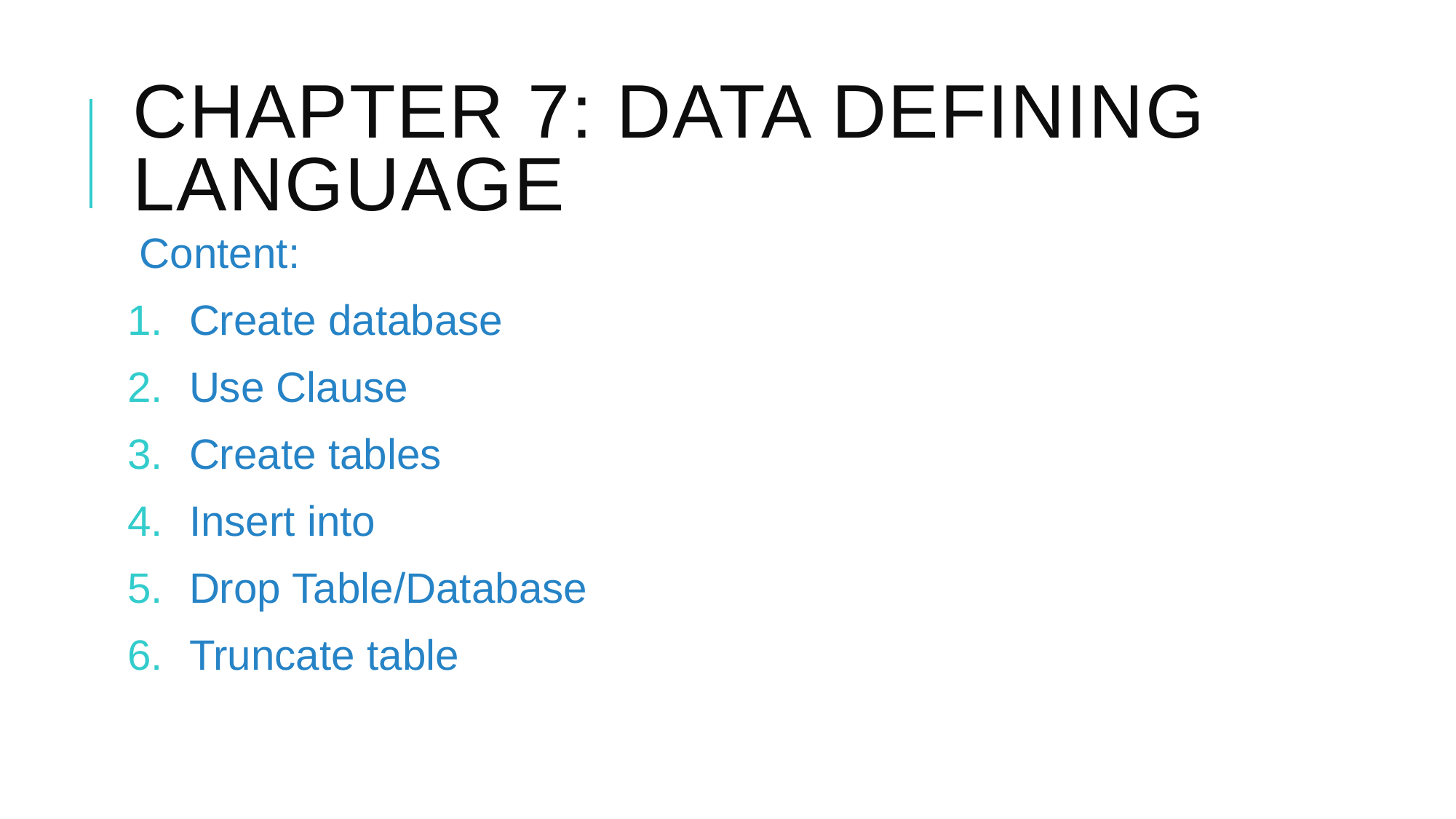

# Chapter 7: Data defining Language
Content:
Create database
Use Clause
Create tables
Insert into
Drop Table/Database
Truncate table